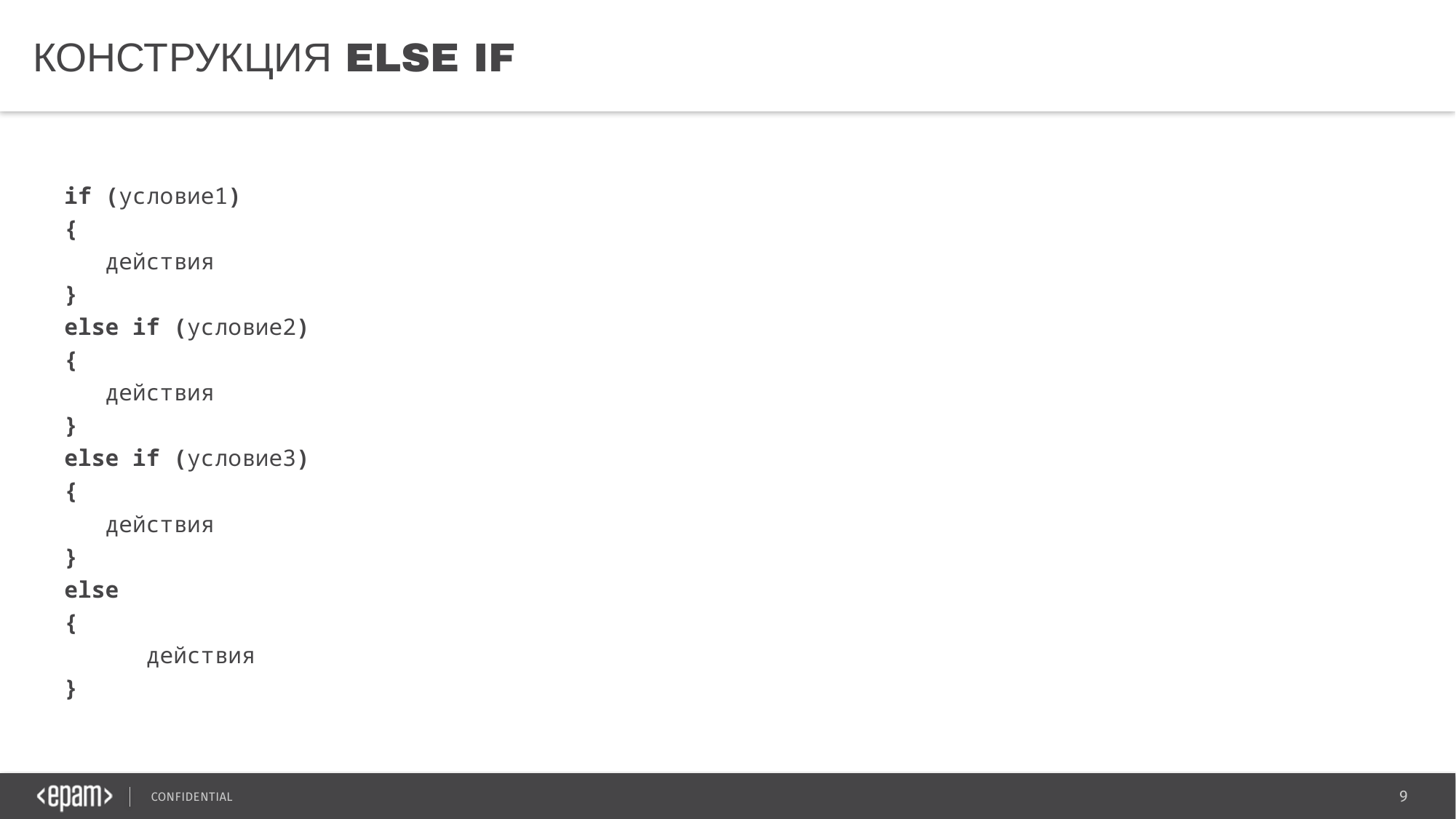

# Конструкция else if
if (условие1)
{
   действия
}
else if (условие2)
{
   действия
}
else if (условие3)
{
   действия
}
else
{
	действия
}